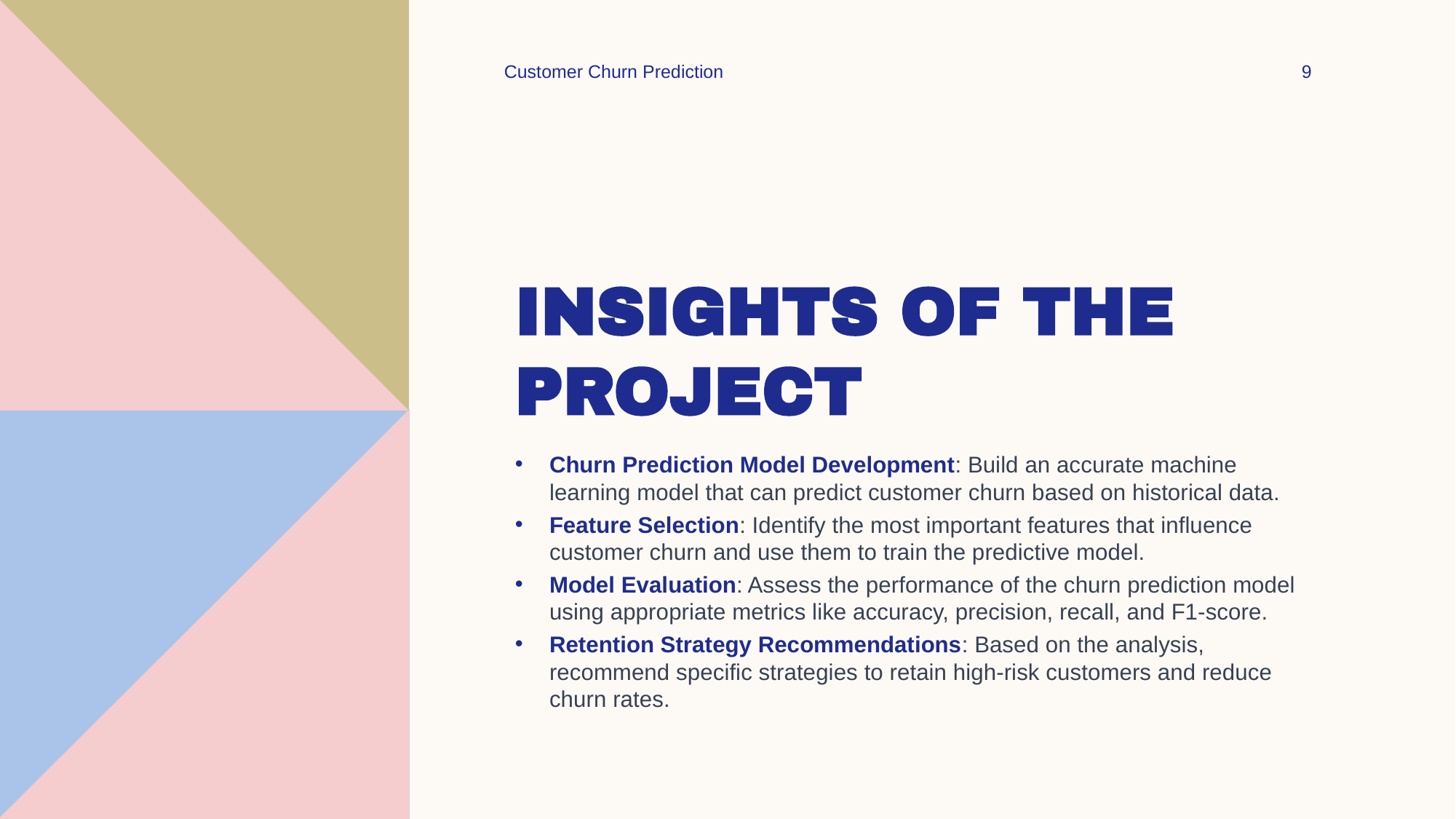

Customer Churn Prediction
9
# INSIGHTS OF THE PROJECT
Churn Prediction Model Development: Build an accurate machine learning model that can predict customer churn based on historical data.
Feature Selection: Identify the most important features that influence customer churn and use them to train the predictive model.
Model Evaluation: Assess the performance of the churn prediction model using appropriate metrics like accuracy, precision, recall, and F1-score.
Retention Strategy Recommendations: Based on the analysis, recommend specific strategies to retain high-risk customers and reduce churn rates.